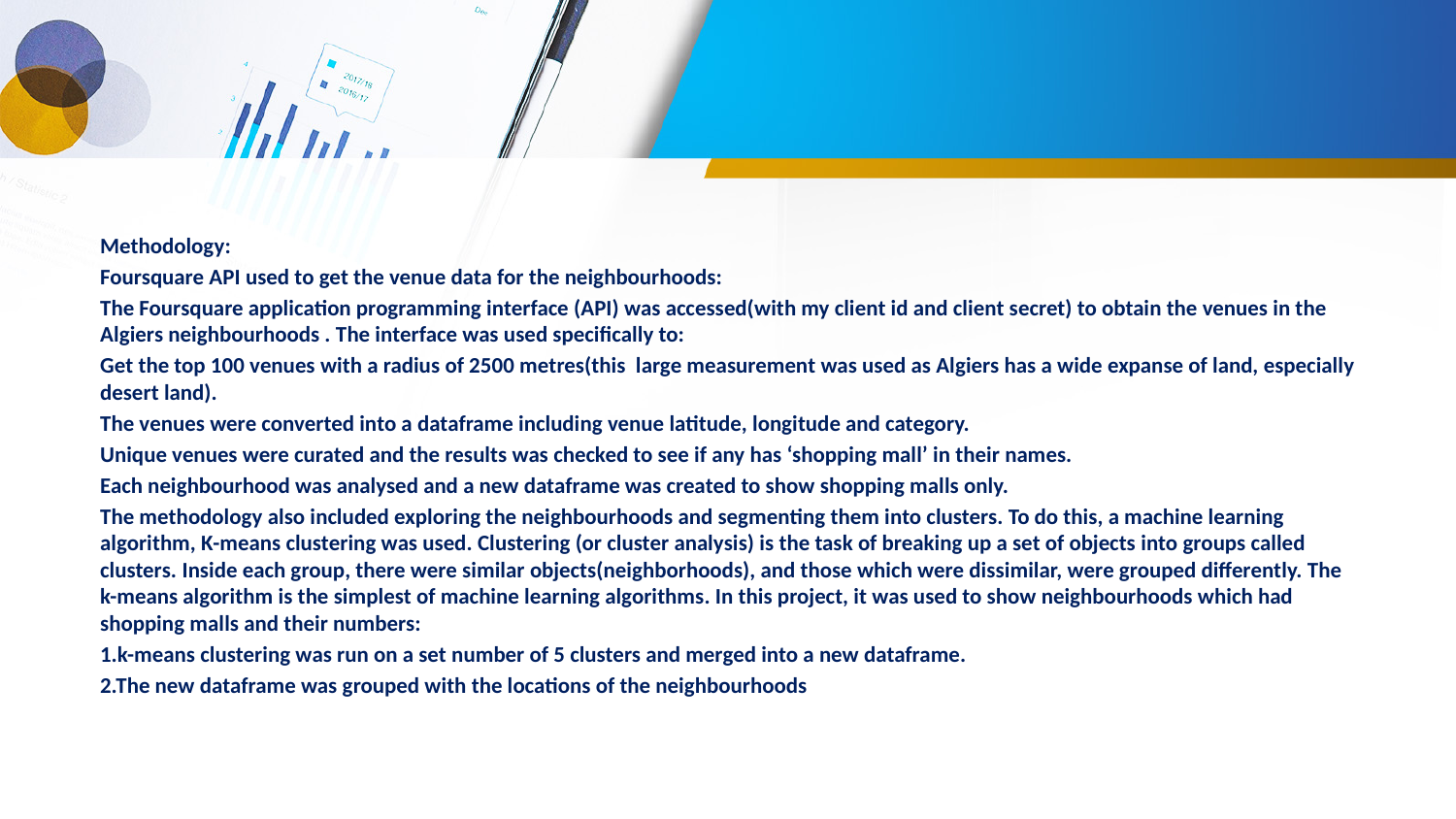

#

Methodology:
Foursquare API used to get the venue data for the neighbourhoods:
The Foursquare application programming interface (API) was accessed(with my client id and client secret) to obtain the venues in the Algiers neighbourhoods . The interface was used specifically to:
Get the top 100 venues with a radius of 2500 metres(this  large measurement was used as Algiers has a wide expanse of land, especially desert land).
The venues were converted into a dataframe including venue latitude, longitude and category.
Unique venues were curated and the results was checked to see if any has ‘shopping mall’ in their names.
Each neighbourhood was analysed and a new dataframe was created to show shopping malls only.
The methodology also included exploring the neighbourhoods and segmenting them into clusters. To do this, a machine learning  algorithm, K-means clustering was used. Clustering (or cluster analysis) is the task of breaking up a set of objects into groups called clusters. Inside each group, there were similar objects(neighborhoods), and those which were dissimilar, were grouped differently. The k-means algorithm is the simplest of machine learning algorithms. In this project, it was used to show neighbourhoods which had shopping malls and their numbers:
1.k-means clustering was run on a set number of 5 clusters and merged into a new dataframe.
2.The new dataframe was grouped with the locations of the neighbourhoods